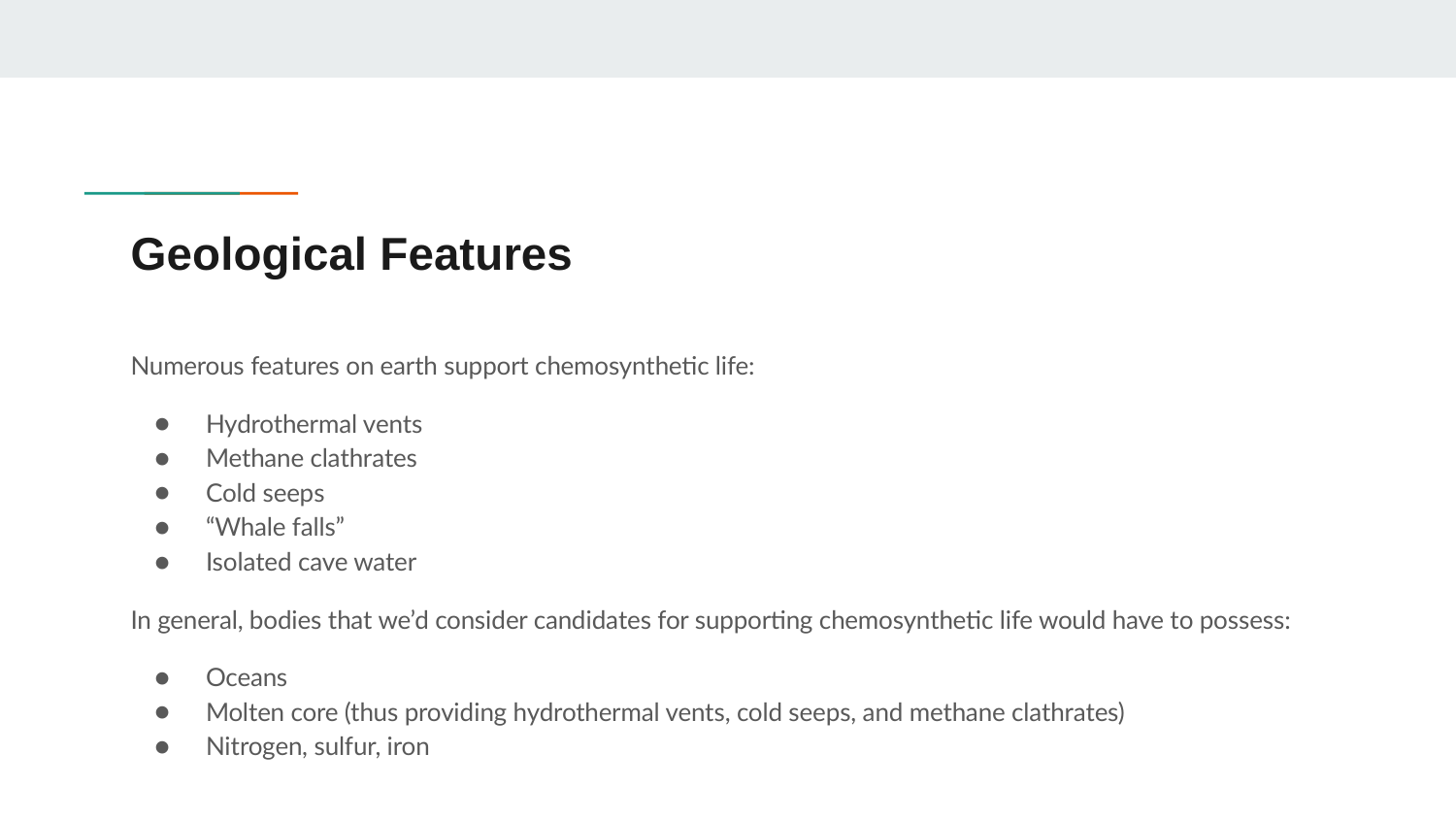

# Geological Features
Numerous features on earth support chemosynthetic life:
Hydrothermal vents
Methane clathrates
Cold seeps
“Whale falls”
Isolated cave water
In general, bodies that we’d consider candidates for supporting chemosynthetic life would have to possess:
Oceans
Molten core (thus providing hydrothermal vents, cold seeps, and methane clathrates)
Nitrogen, sulfur, iron